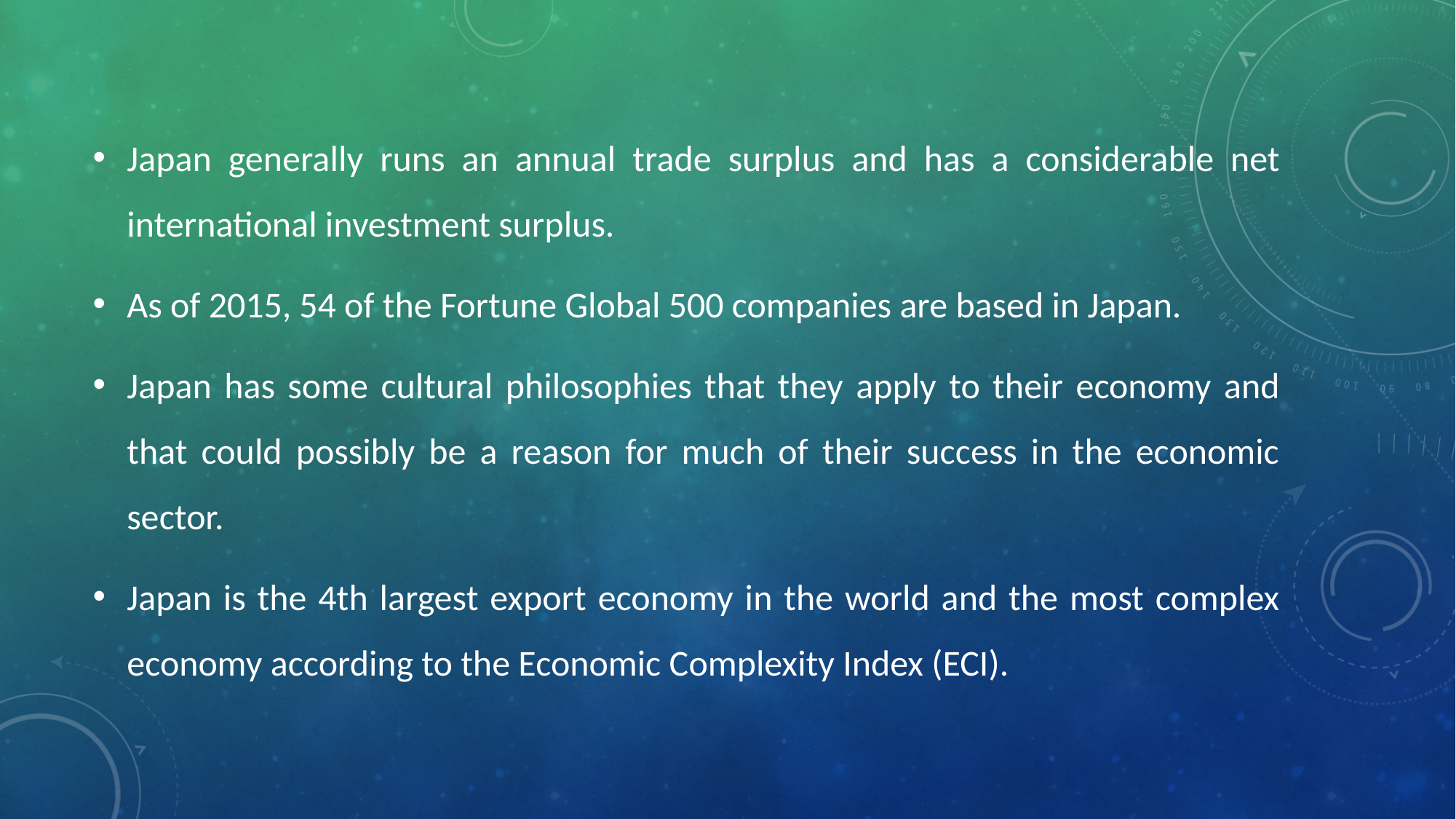

Japan generally runs an annual trade surplus and has a considerable net international investment surplus.
As of 2015, 54 of the Fortune Global 500 companies are based in Japan.
Japan has some cultural philosophies that they apply to their economy and that could possibly be a reason for much of their success in the economic sector.
Japan is the 4th largest export economy in the world and the most complex economy according to the Economic Complexity Index (ECI).